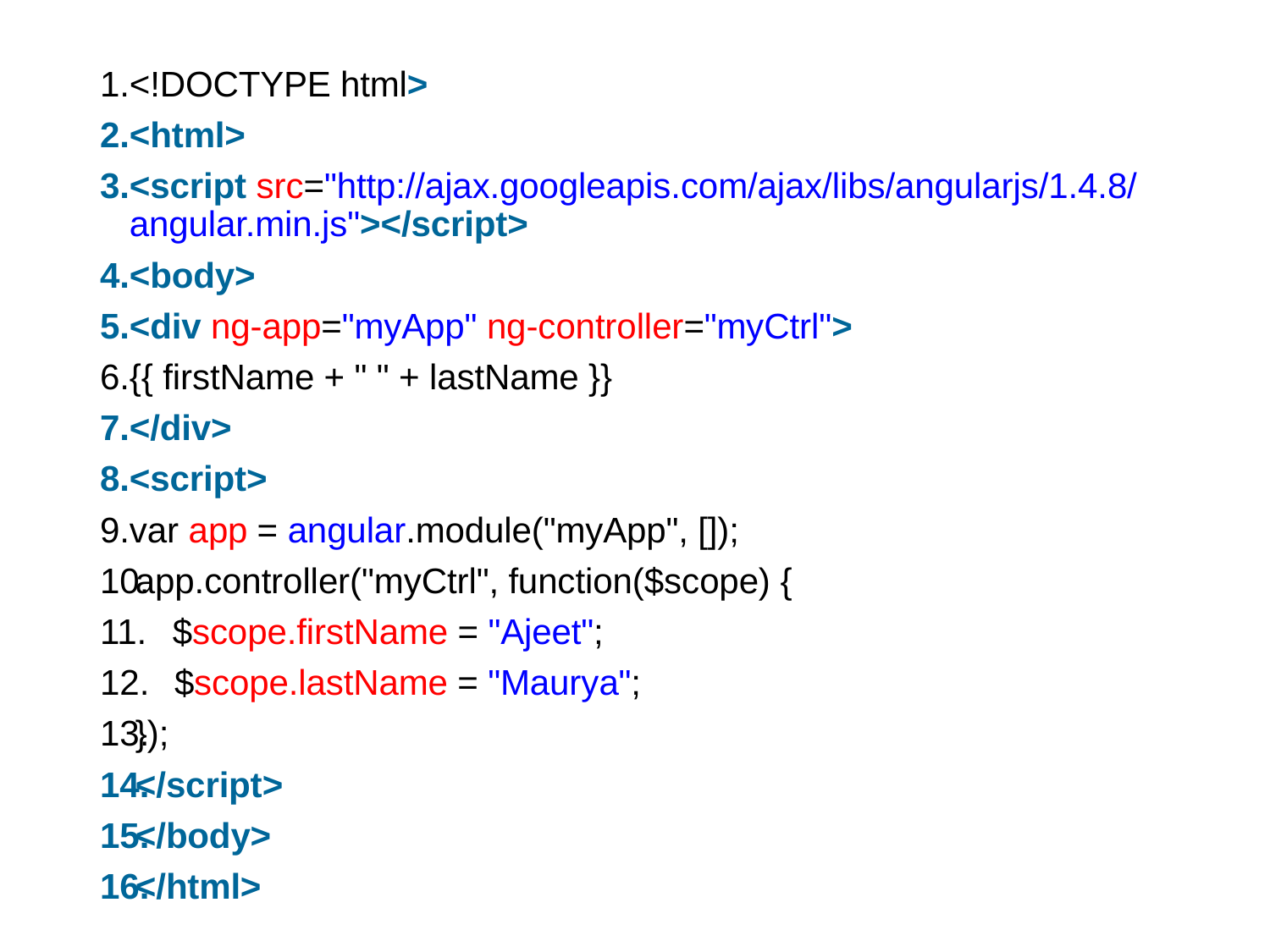

<!DOCTYPE html>
<html>
<script src="http://ajax.googleapis.com/ajax/libs/angularjs/1.4.8/angular.min.js"></script>
<body>
<div ng-app="myApp" ng-controller="myCtrl">
{{ firstName + " " + lastName }}
</div>
<script>
var app = angular.module("myApp", []);
app.controller("myCtrl", function($scope) {
    $scope.firstName = "Ajeet";
    $scope.lastName = "Maurya";
});
</script>
</body>
</html>